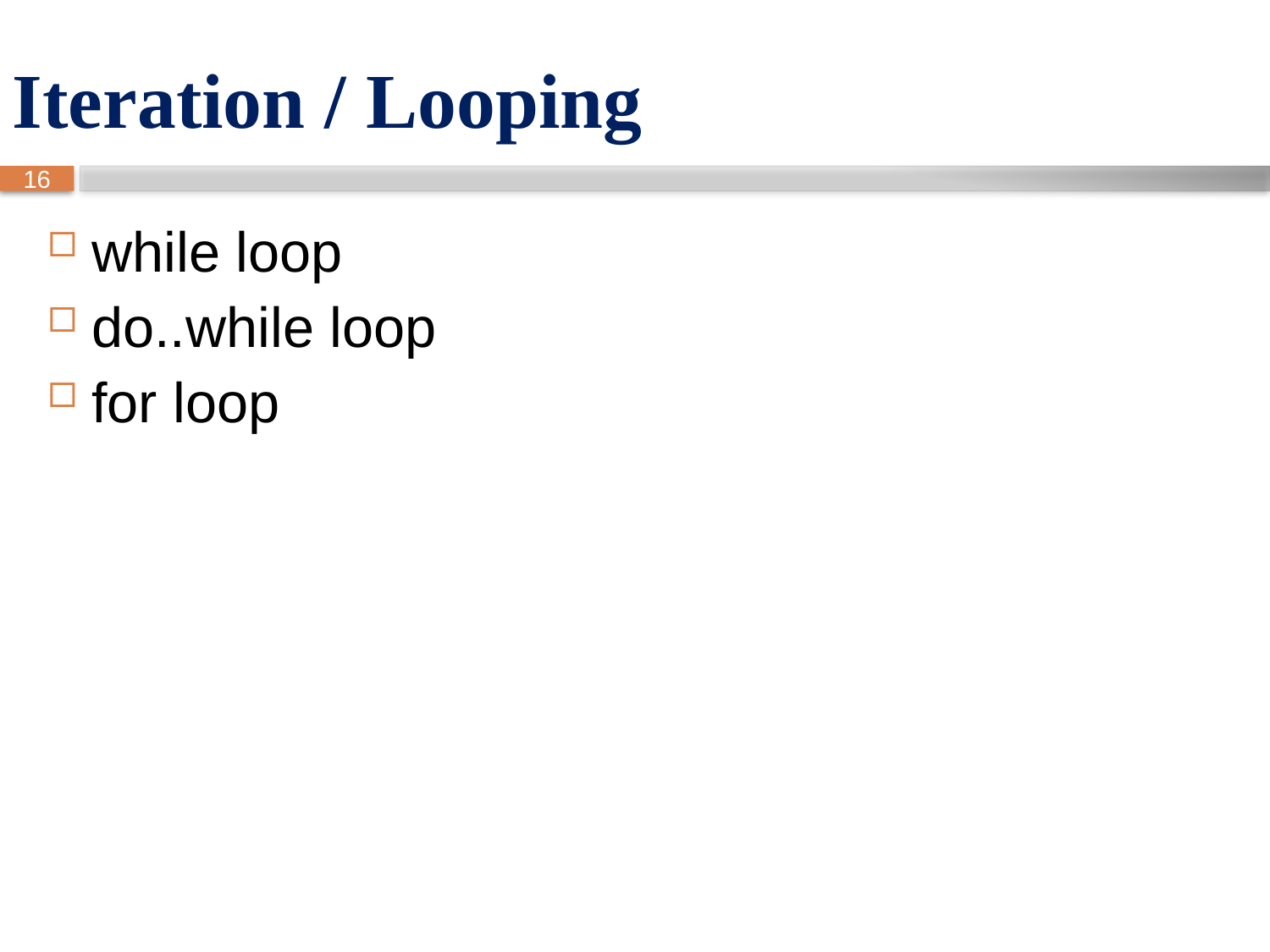

# Iteration / Looping
while loop
do..while loop
for loop